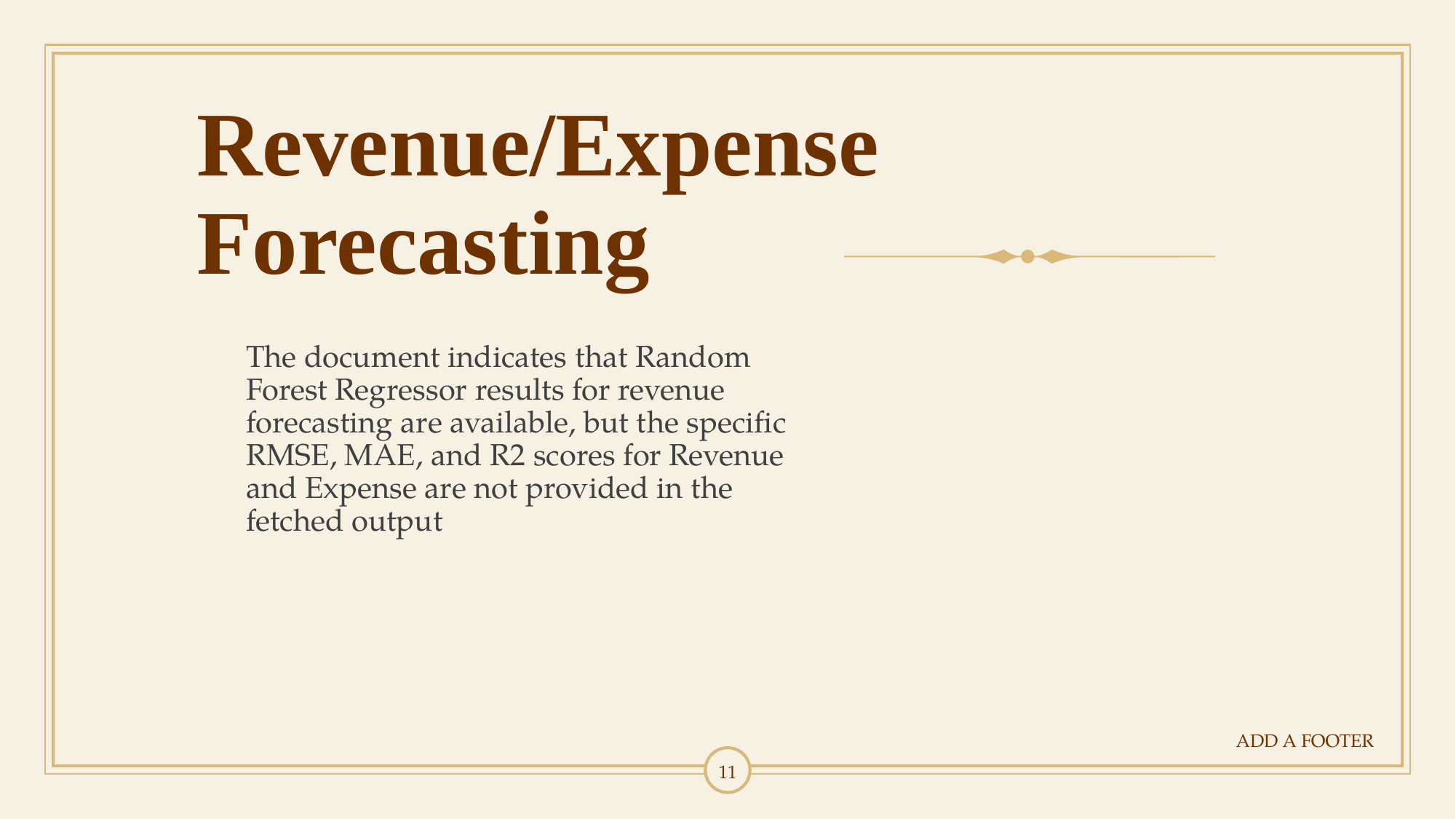

# Revenue/Expense Forecasting
The document indicates that Random Forest Regressor results for revenue forecasting are available, but the specific RMSE, MAE, and R2 scores for Revenue and Expense are not provided in the fetched output
ADD A FOOTER
11